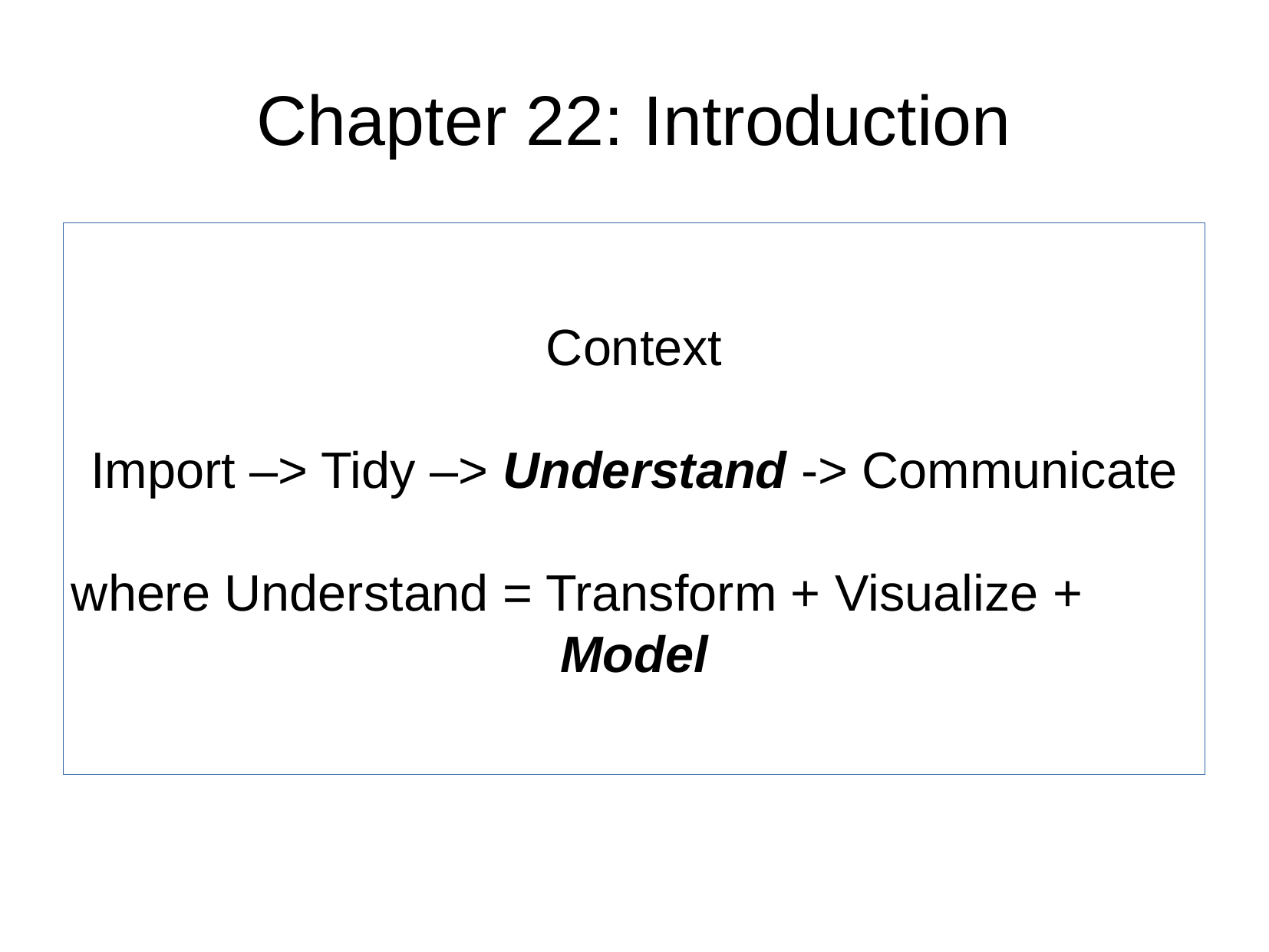

Chapter 22: Introduction
Context

Import –> Tidy –> Understand -> Communicate

where Understand = Transform + Visualize +         Model